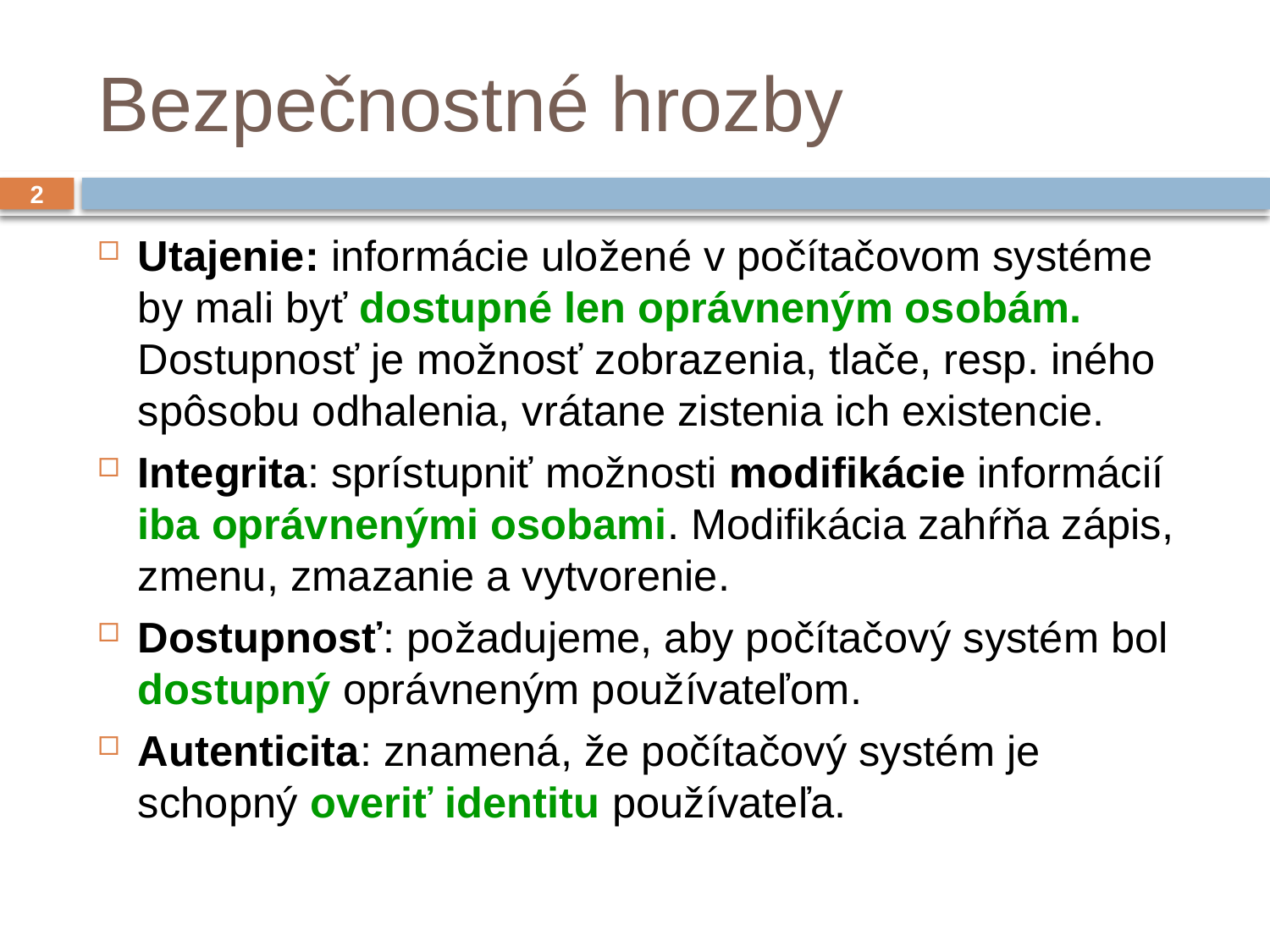

# Bezpečnostné hrozby
2
Utajenie: informácie uložené v počítačovom systéme by mali byť dostupné len oprávneným osobám. Dostupnosť je možnosť zobrazenia, tlače, resp. iného spôsobu odhalenia, vrátane zistenia ich existencie.
Integrita: sprístupniť možnosti modifikácie informácií iba oprávnenými osobami. Modifikácia zahŕňa zápis, zmenu, zmazanie a vytvorenie.
Dostupnosť: požadujeme, aby počítačový systém bol dostupný oprávneným používateľom.
Autenticita: znamená, že počítačový systém je schopný overiť identitu používateľa.